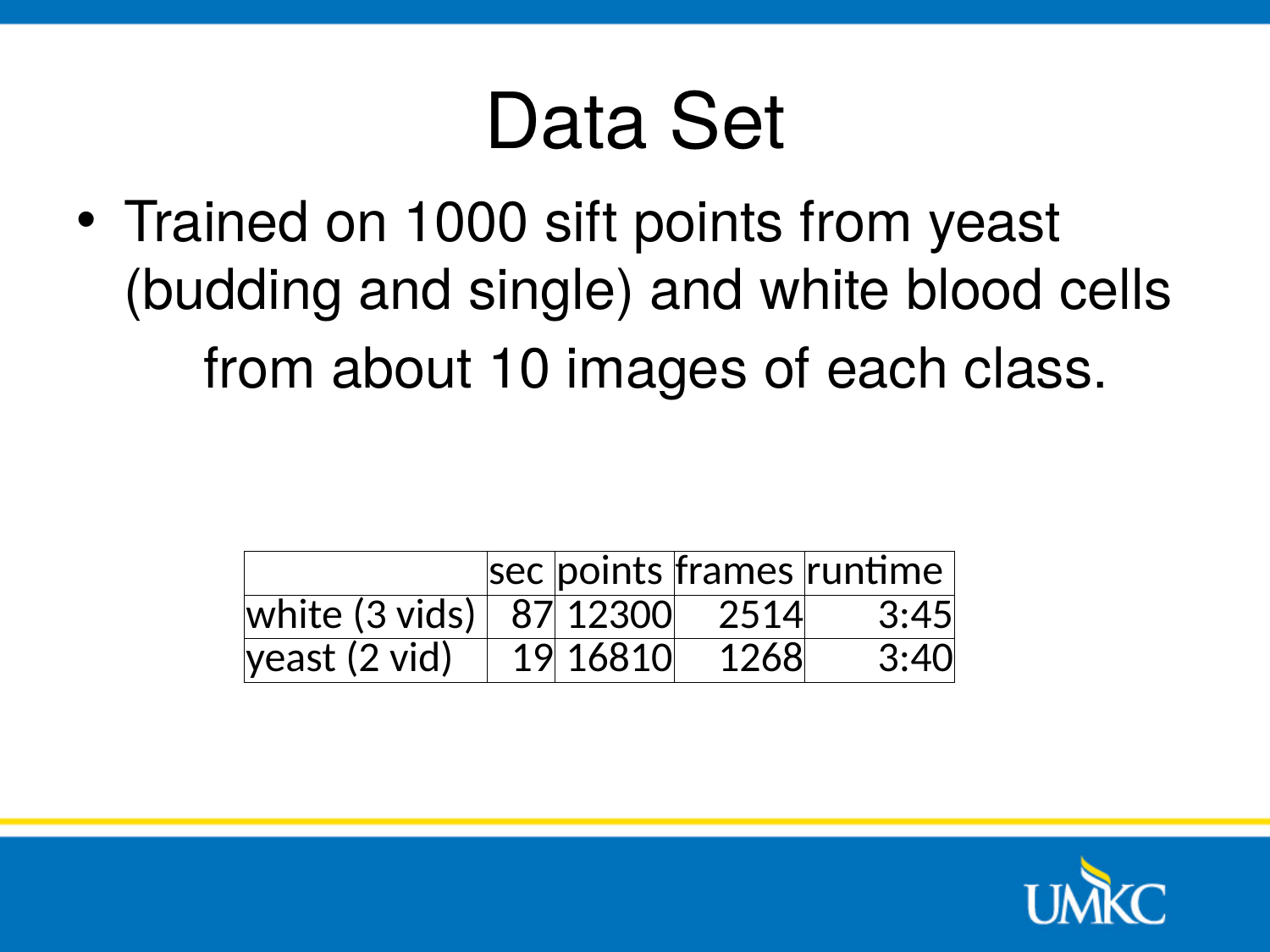

# Data Set
Trained on 1000 sift points from yeast (budding and single) and white blood cells
	from about 10 images of each class.

|  | sec | points | frames | runtime |
| --- | --- | --- | --- | --- |
| white (3 vids) | 87 | 12300 | 2514 | 3:45 |
| yeast (2 vid) | 19 | 16810 | 1268 | 3:40 |